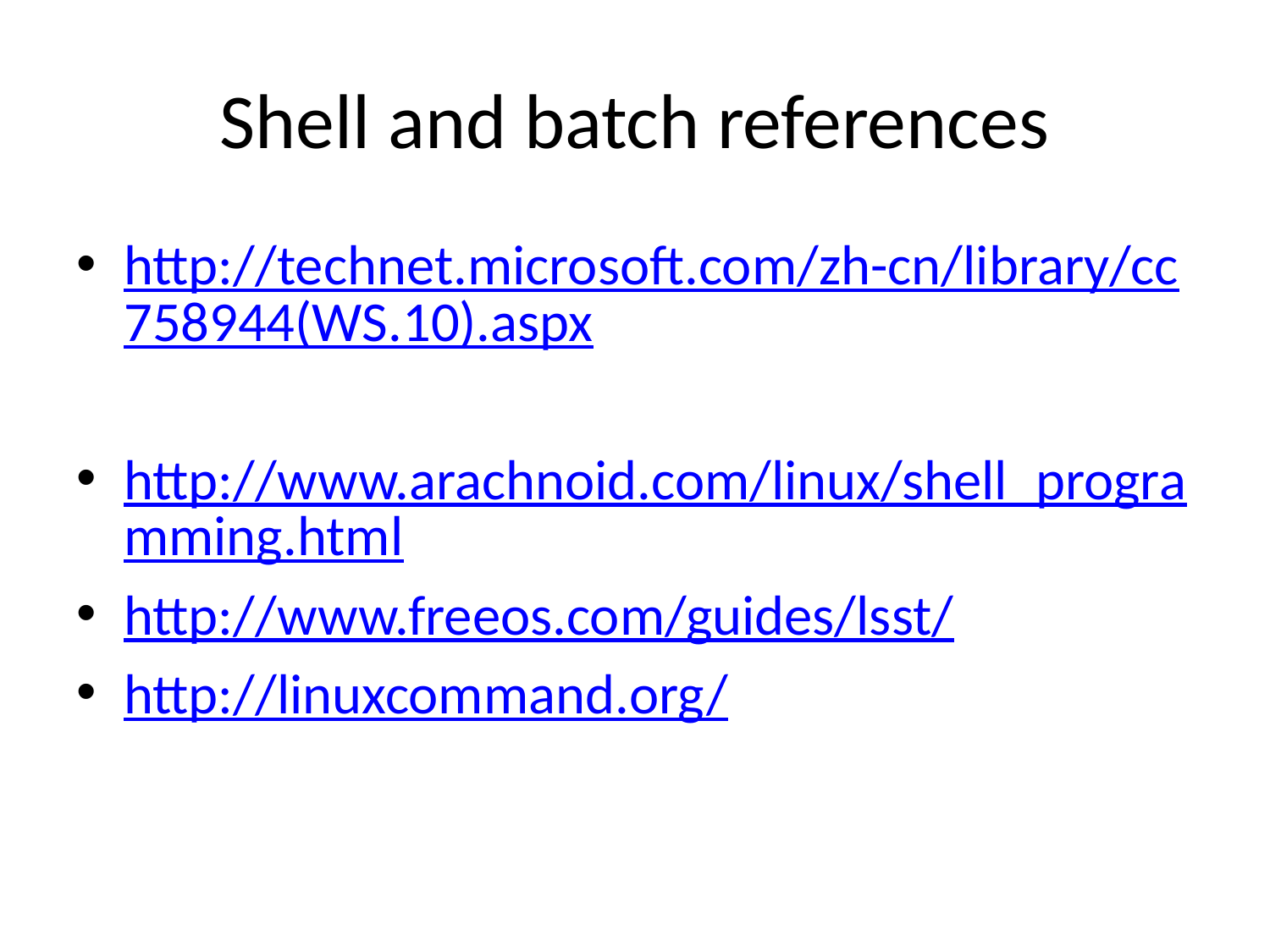

# Shell and batch references
http://technet.microsoft.com/zh-cn/library/cc758944(WS.10).aspx

http://www.arachnoid.com/linux/shell_programming.html
http://www.freeos.com/guides/lsst/
http://linuxcommand.org/